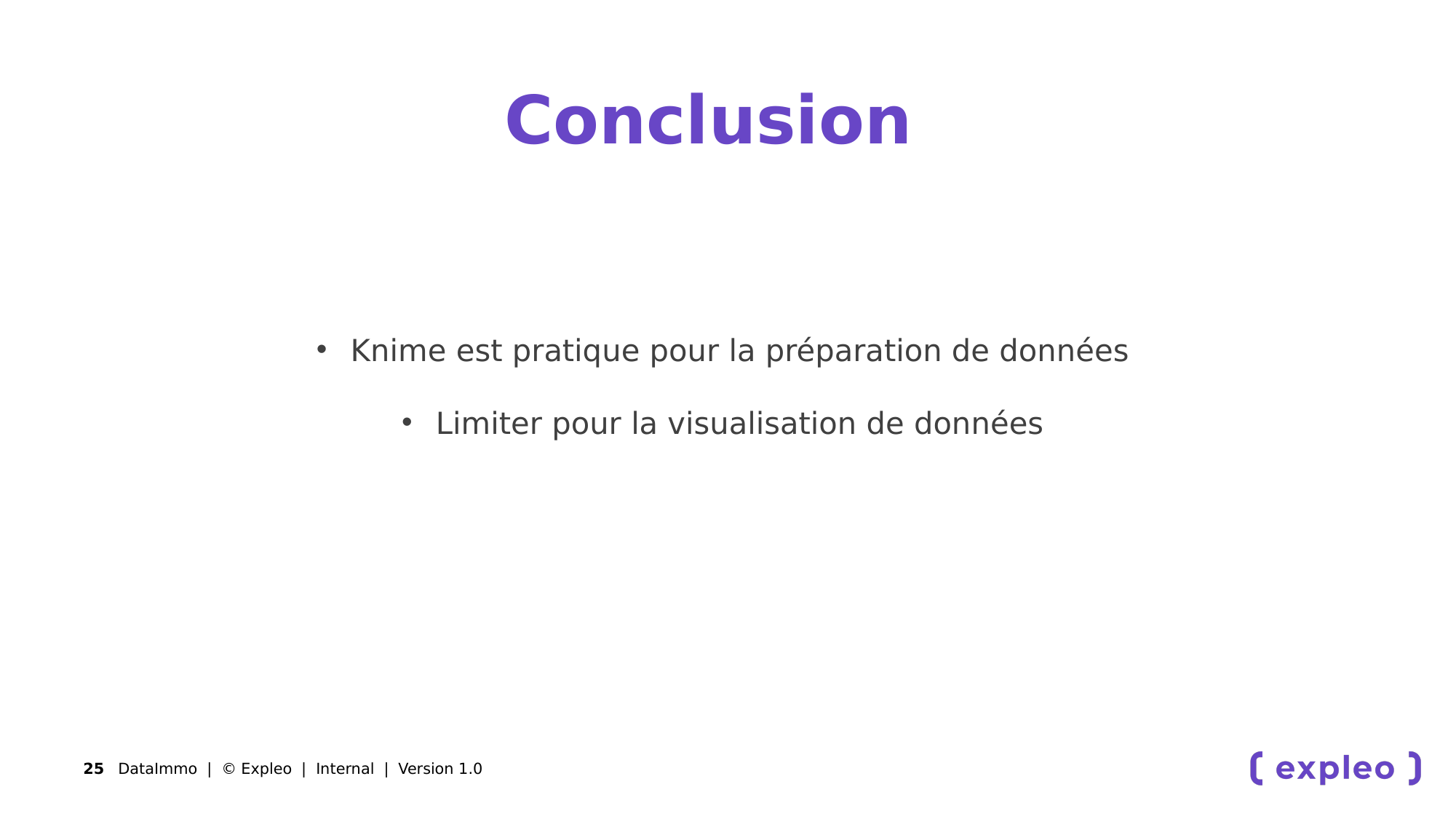

Conclusion
Knime est pratique pour la préparation de données

Limiter pour la visualisation de données
DataImmo  |  © Expleo  |  Internal  |  Version 1.0
25